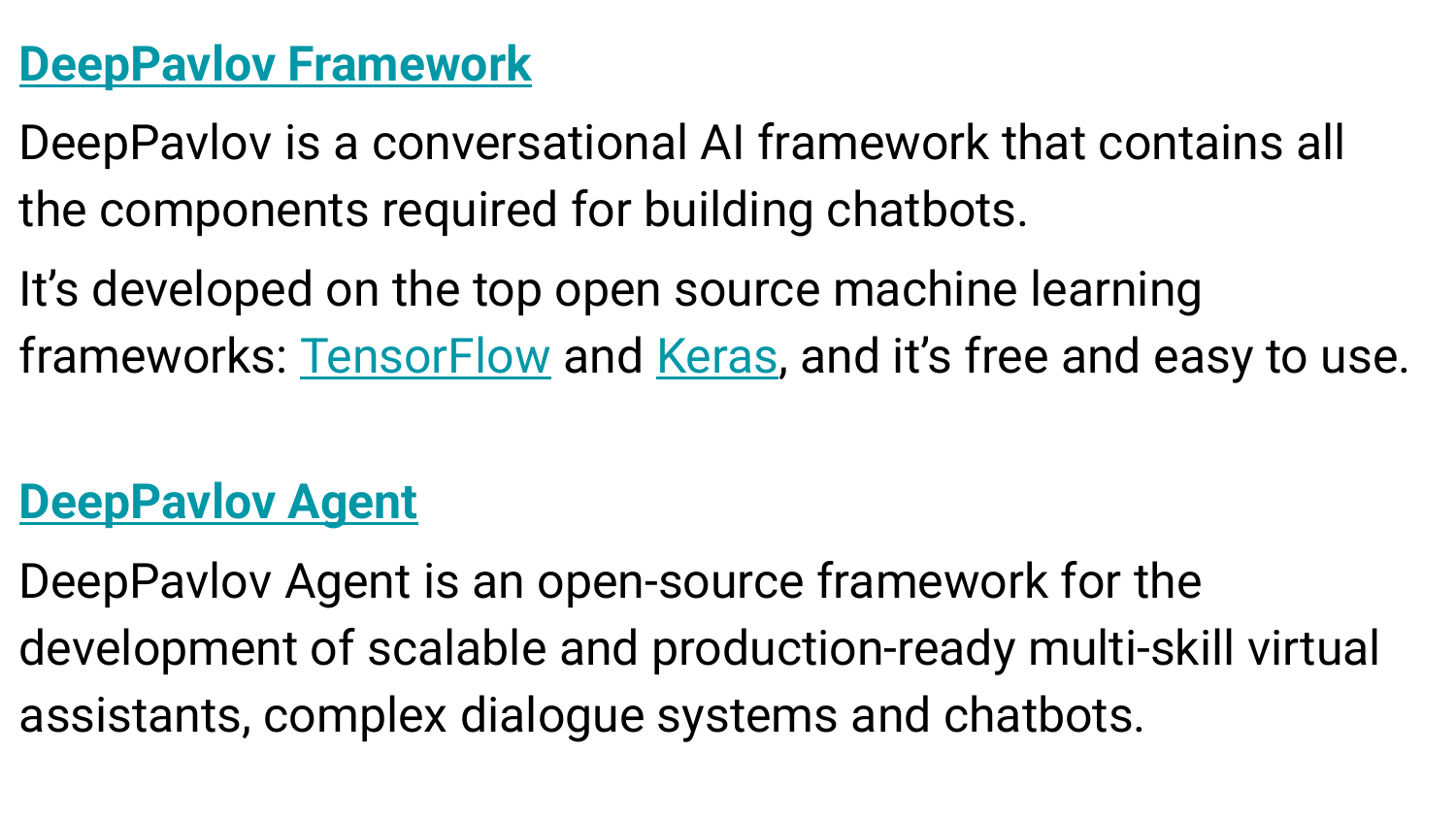

DeepPavlov Framework
DeepPavlov is a conversational AI framework that contains all the components required for building chatbots.
It’s developed on the top open source machine learning frameworks: TensorFlow and Keras, and it’s free and easy to use.

DeepPavlov Agent
DeepPavlov Agent is an open-source framework for the development of scalable and production-ready multi-skill virtual assistants, complex dialogue systems and chatbots.